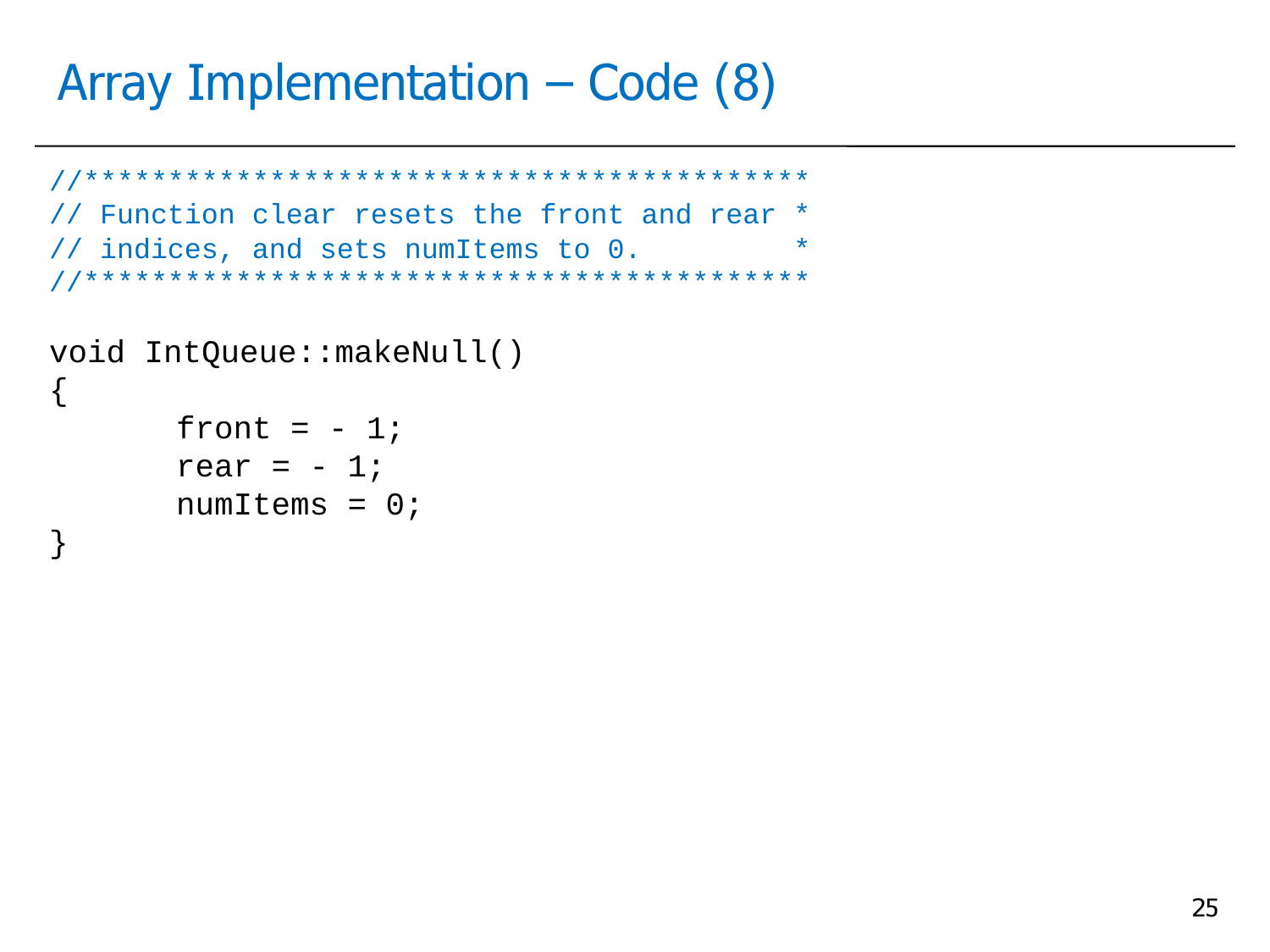

# Array Implementation – Code (8)
//*******************************************
// Function clear resets the front and rear *
// indices, and sets numItems to 0.         *
//*******************************************
void IntQueue::makeNull()
{
	front = - 1;
	rear = - 1;
	numItems = 0;
}
25